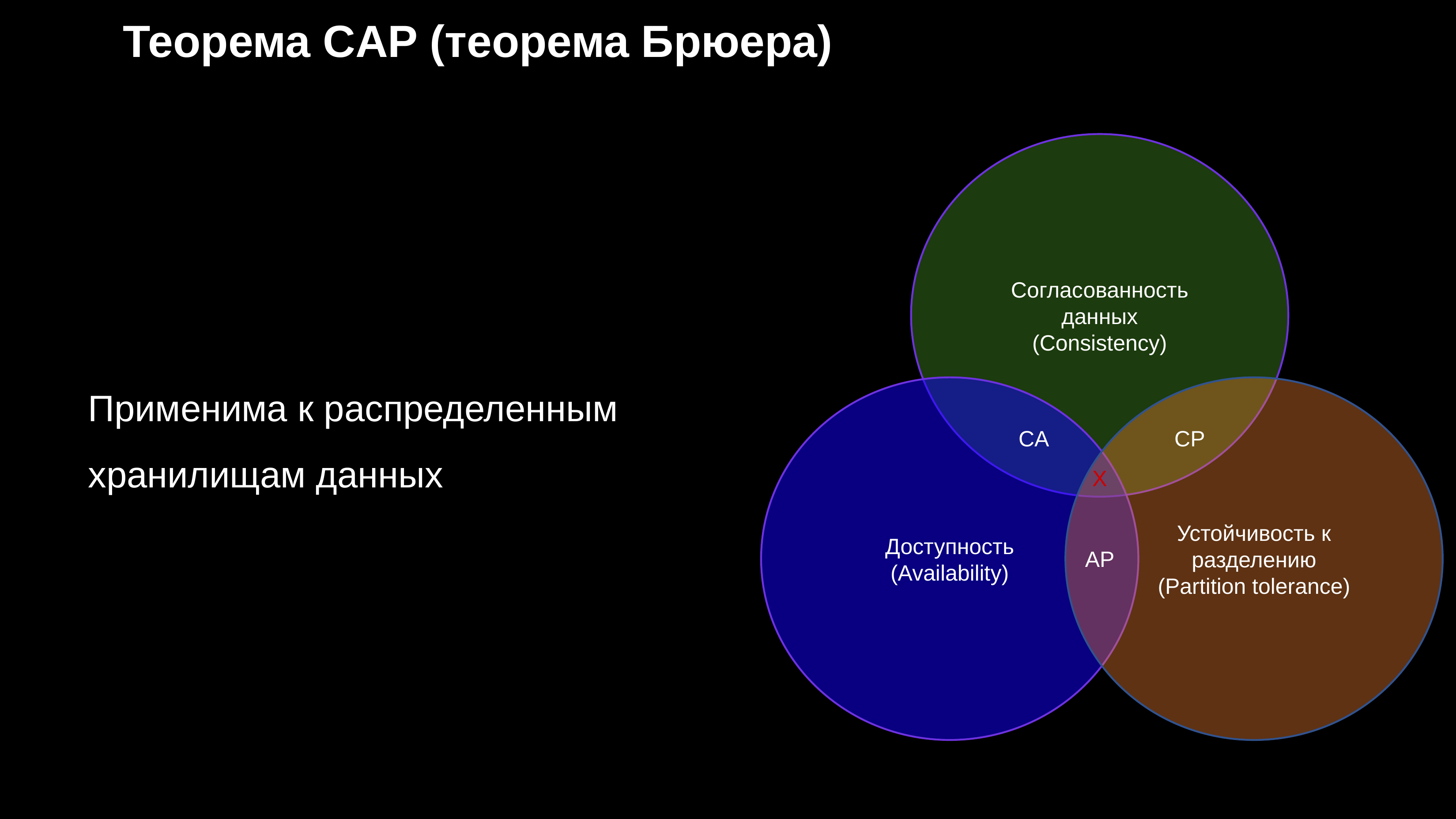

# Теорема CAP (теорема Брюера)
Согласованность данных
(Consistency)
Применима к распределенным хранилищам данных
Доступность
(Availability)
Устойчивость к разделению
(Partition tolerance)
CA
CP
X
AP